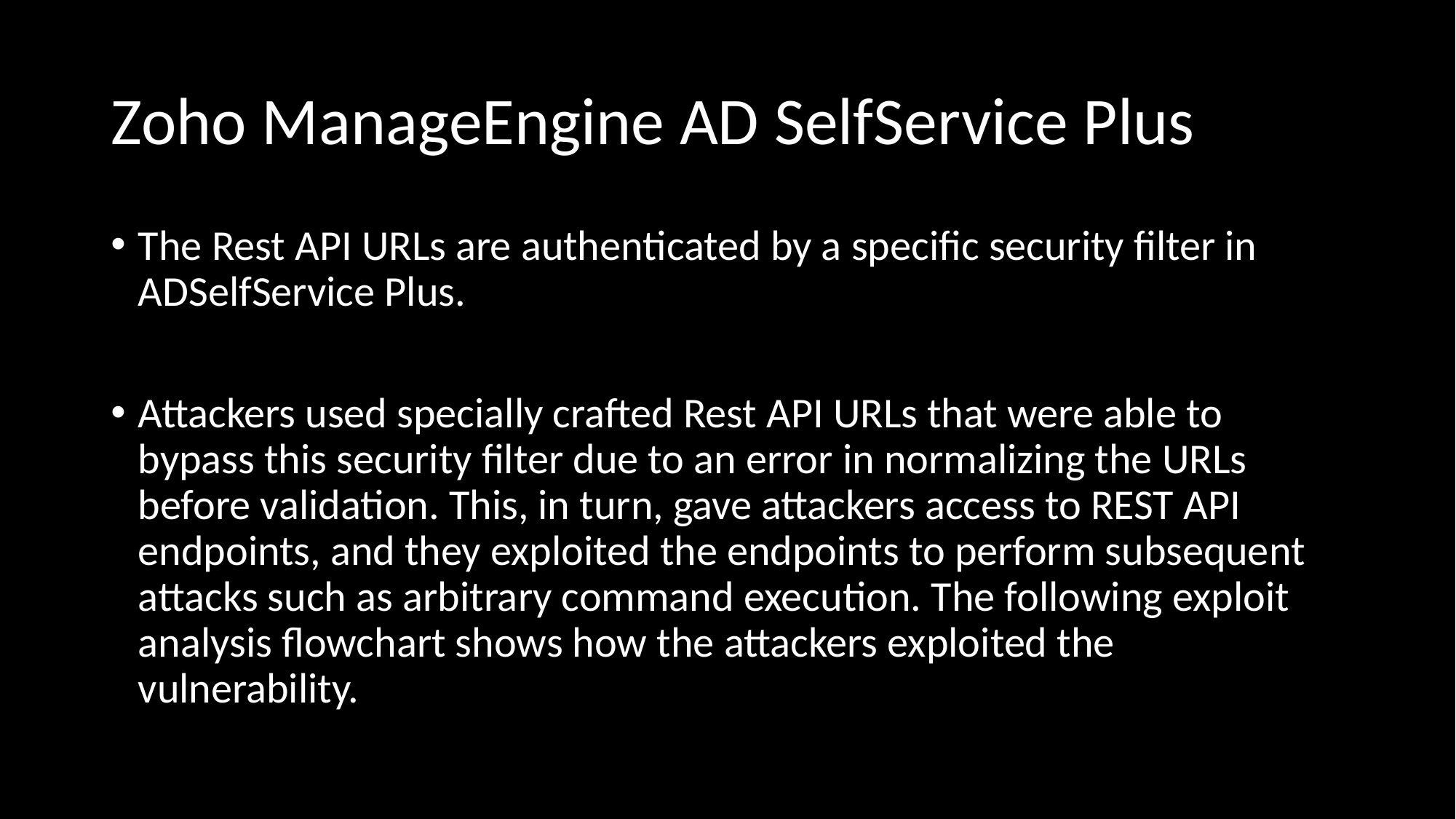

# Zoho ManageEngine AD SelfService Plus
The Rest API URLs are authenticated by a specific security filter in ADSelfService Plus.

Attackers used specially crafted Rest API URLs that were able to bypass this security filter due to an error in normalizing the URLs before validation. This, in turn, gave attackers access to REST API endpoints, and they exploited the endpoints to perform subsequent attacks such as arbitrary command execution. The following exploit analysis flowchart shows how the attackers exploited the vulnerability.